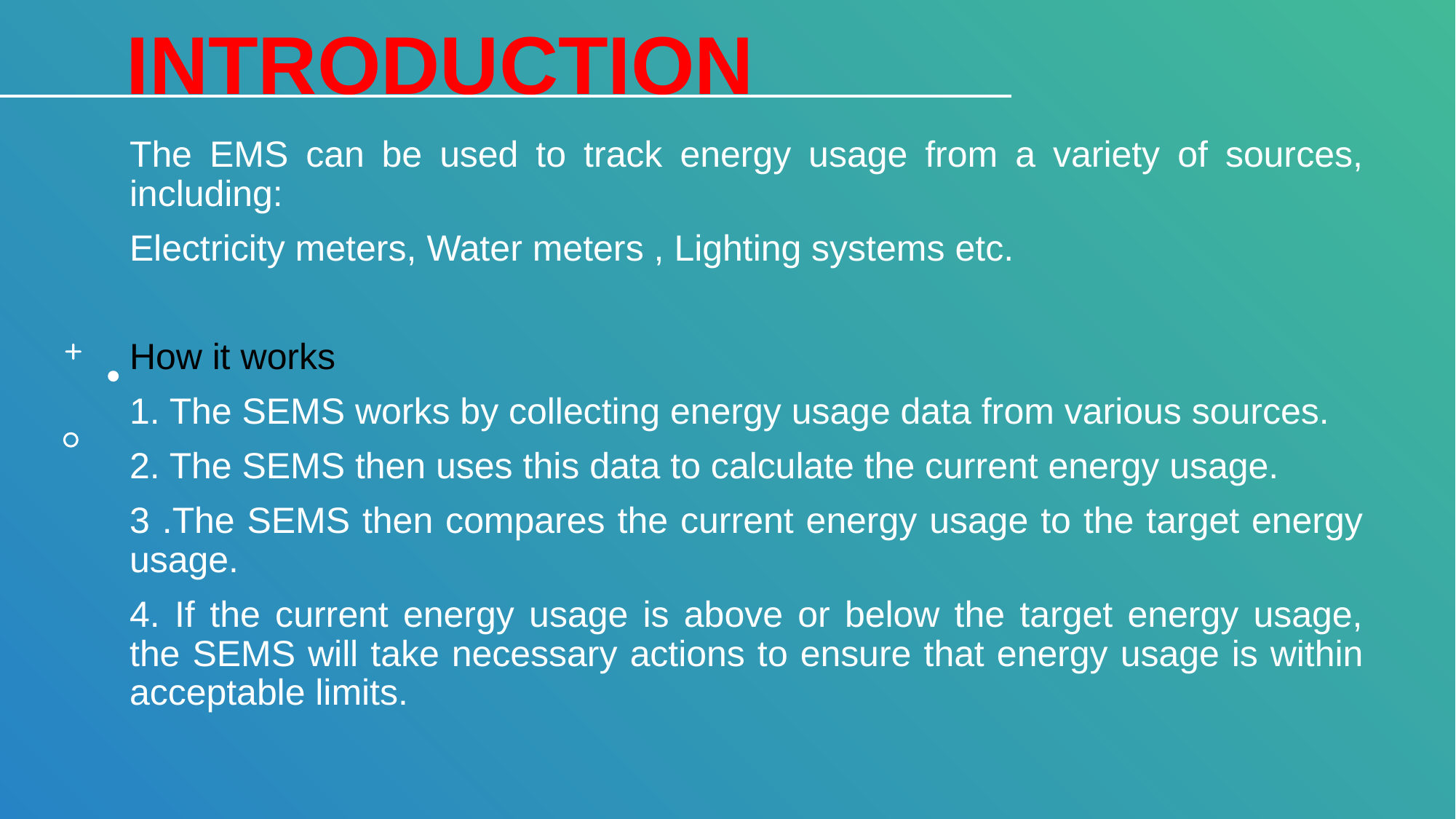

# Introduction
The EMS can be used to track energy usage from a variety of sources, including:
Electricity meters, Water meters , Lighting systems etc.

How it works
1. The SEMS works by collecting energy usage data from various sources.
2. The SEMS then uses this data to calculate the current energy usage.
3 .The SEMS then compares the current energy usage to the target energy usage.
4. If the current energy usage is above or below the target energy usage, the SEMS will take necessary actions to ensure that energy usage is within acceptable limits.